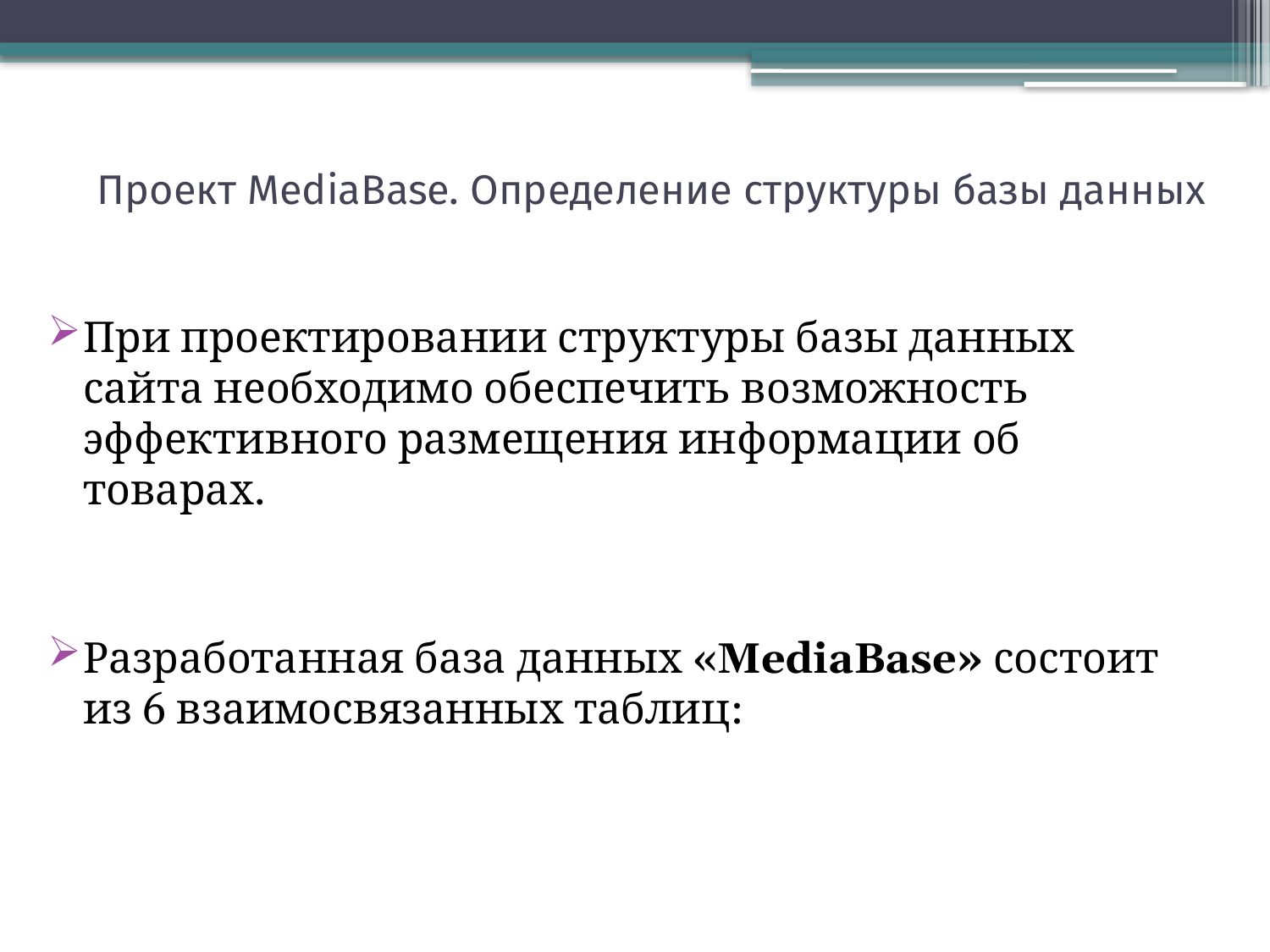

# Проект MediaBase. Определение структуры базы данных

При проектировании структуры базы данных сайта необходимо обеспечить возможность эффективного размещения информации об товарах.

Разработанная база данных «MediaBase» состоит из 6 взаимосвязанных таблиц: